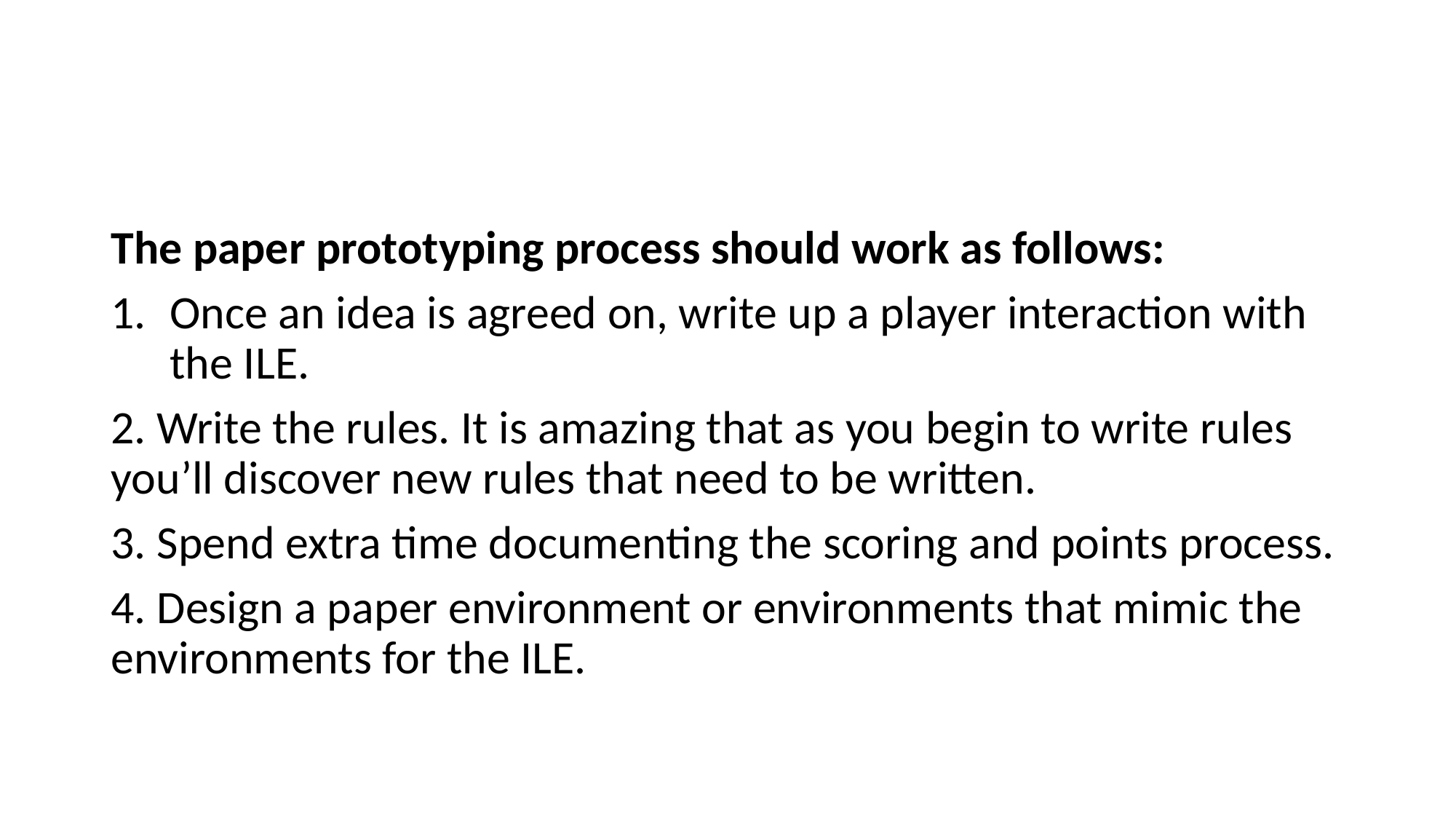

#
The paper prototyping process should work as follows:
Once an idea is agreed on, write up a player interaction with the ILE.
2. Write the rules. It is amazing that as you begin to write rules you’ll discover new rules that need to be written.
3. Spend extra time documenting the scoring and points process.
4. Design a paper environment or environments that mimic the environments for the ILE.